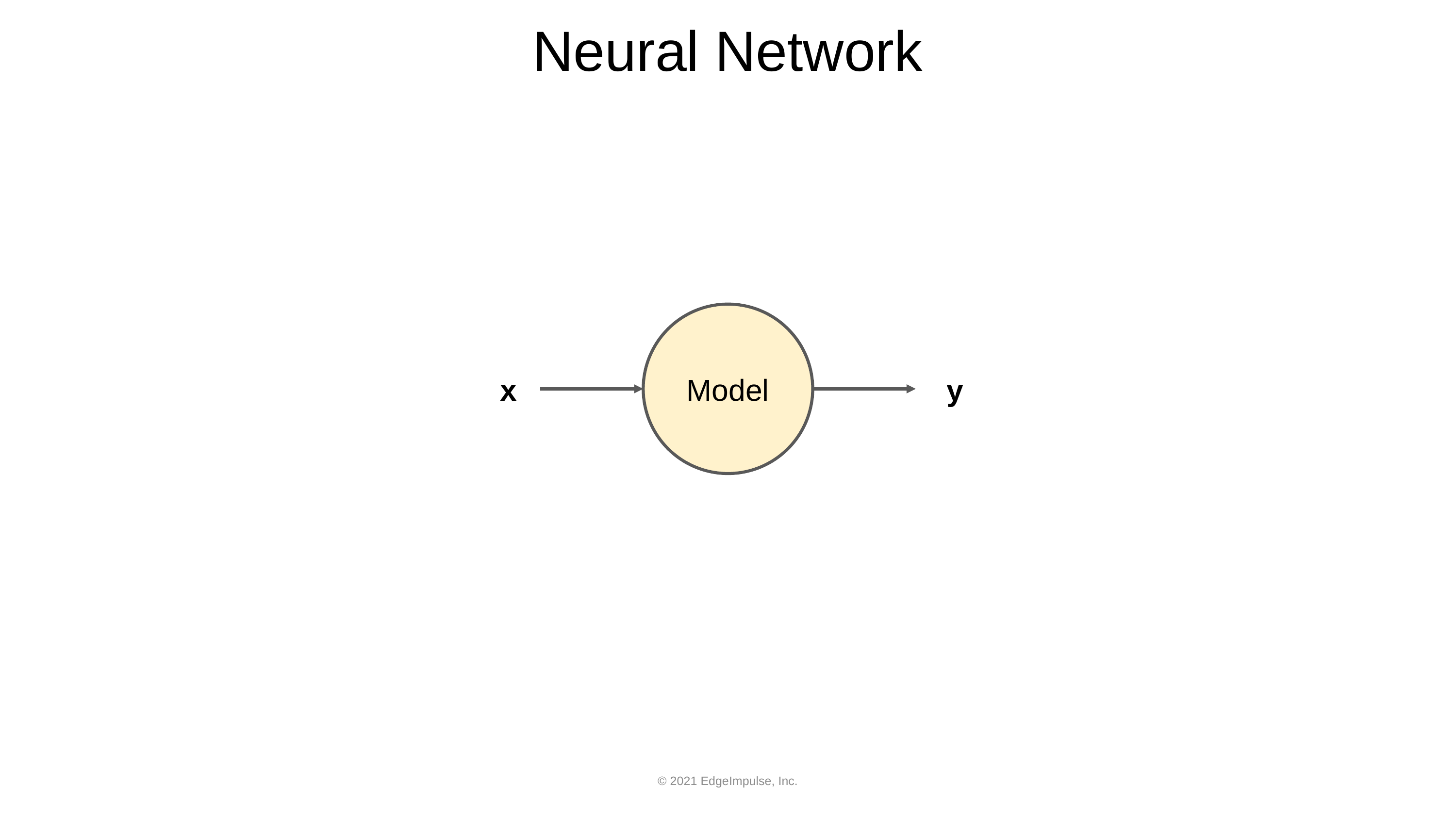

# Neural Network
Model
x
y
© 2021 EdgeImpulse, Inc.